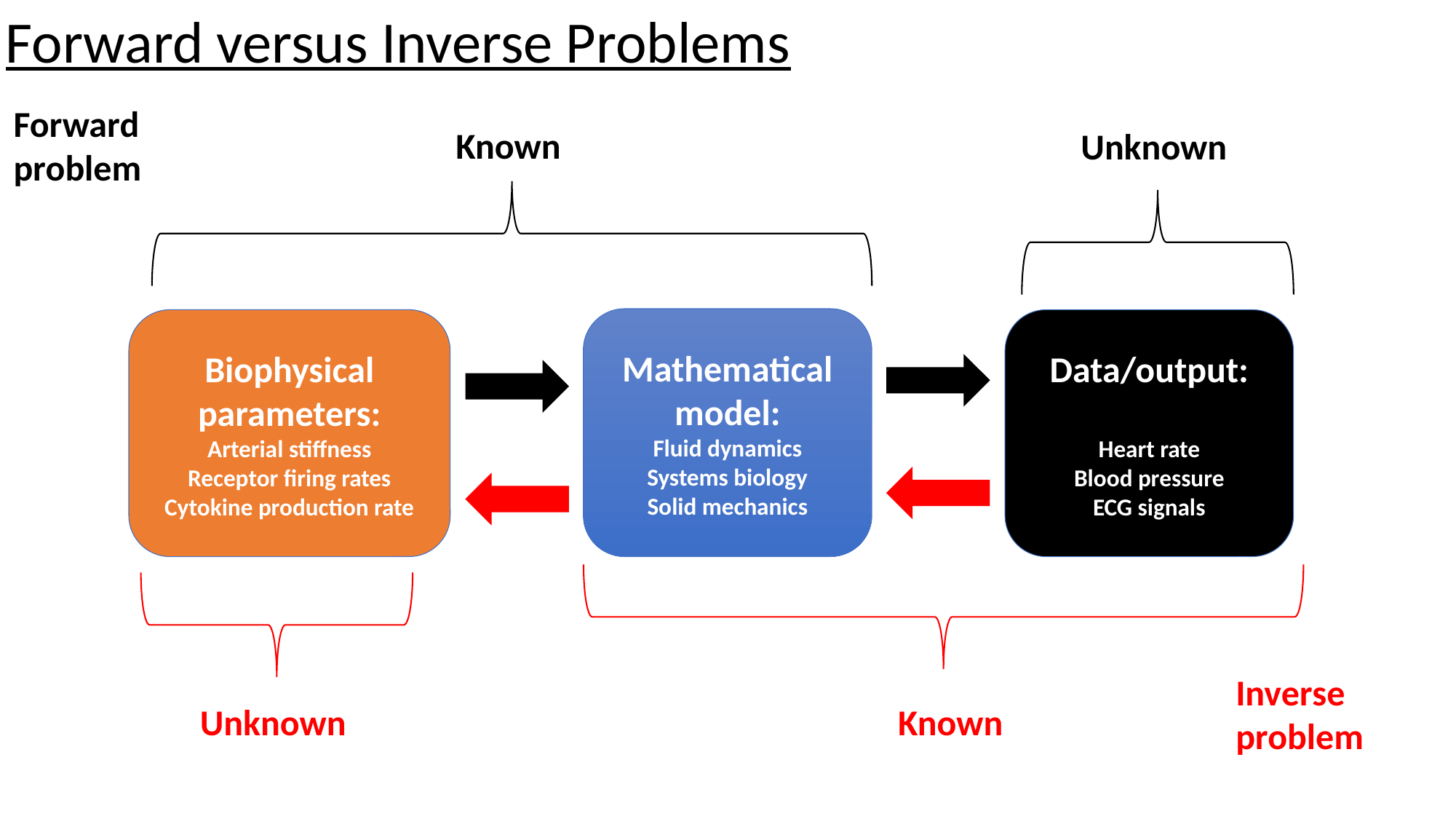

Forward versus Inverse Problems

Forward
problem

Known
Unknown

Mathematical model:
Fluid dynamics
Systems biology
Solid mechanics
Biophysical parameters:
Arterial stiffness
Receptor firing rates
Cytokine production rate
Data/output:

Heart rate
Blood pressure
ECG signals

Inverse
problem
Unknown
Known